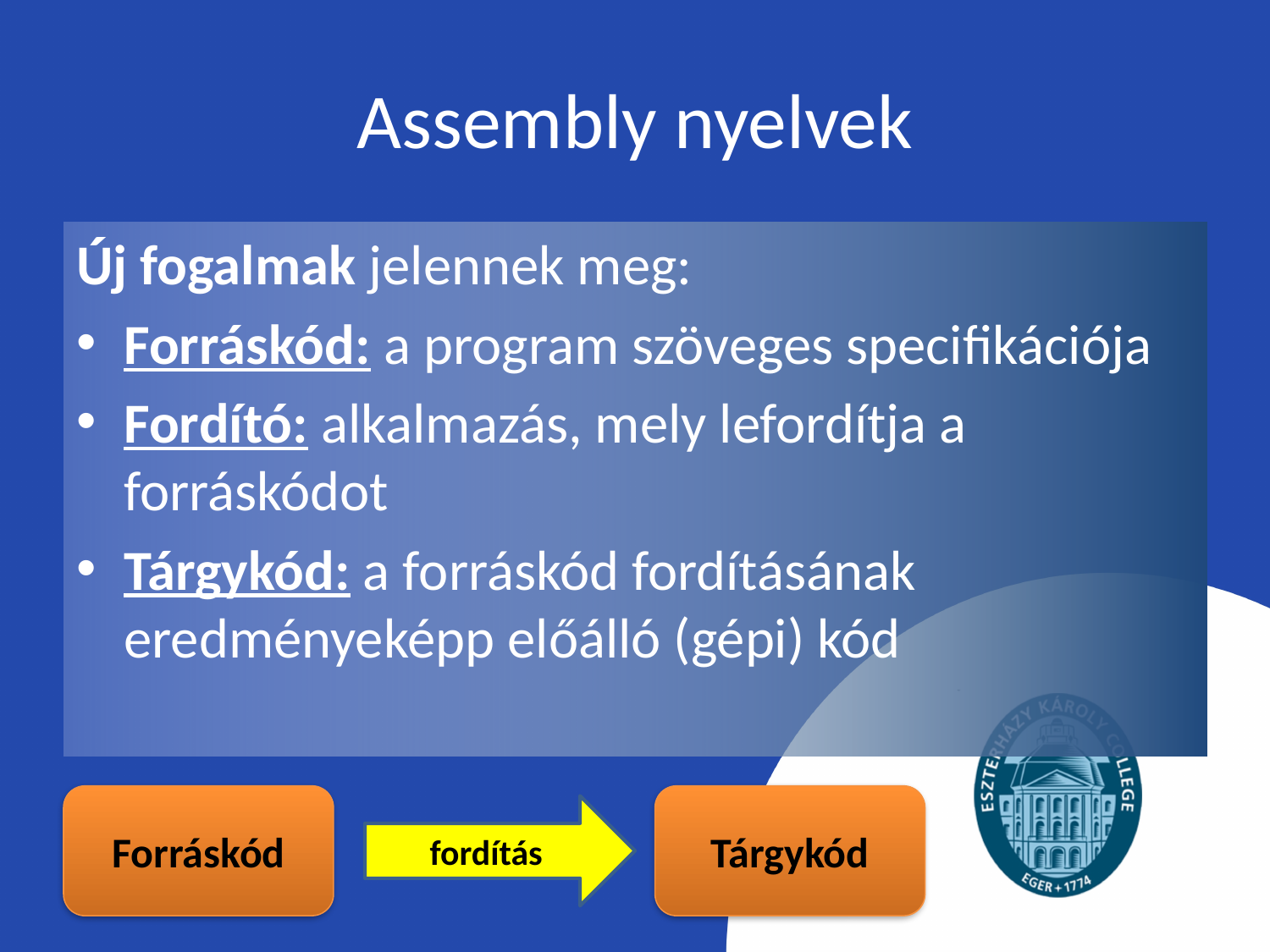

# Assembly nyelvek
Új fogalmak jelennek meg:
Forráskód: a program szöveges specifikációja
Fordító: alkalmazás, mely lefordítja a forráskódot
Tárgykód: a forráskód fordításának eredményeképp előálló (gépi) kód
Forráskód
Tárgykód
fordítás